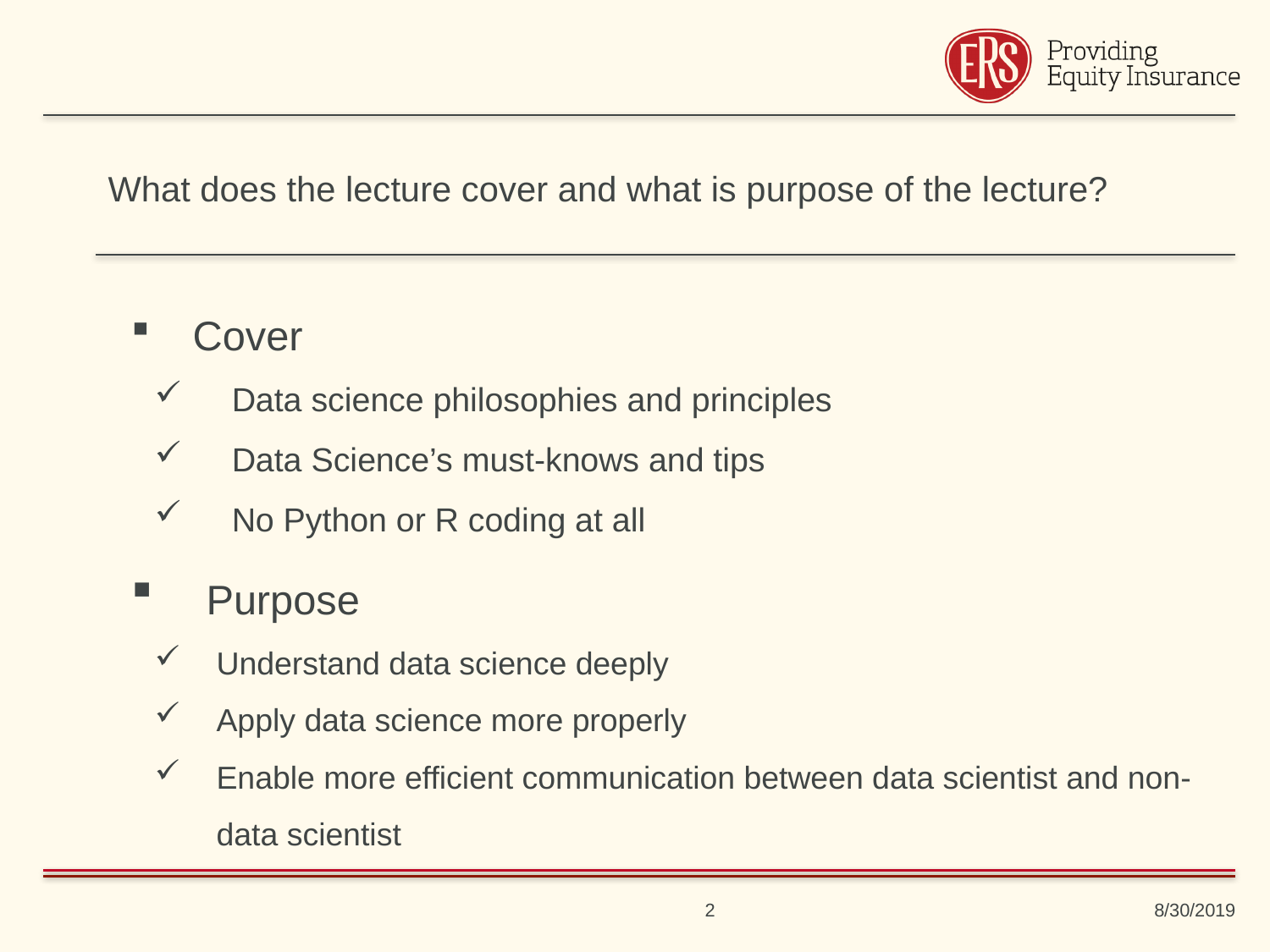

# What does the lecture cover and what is purpose of the lecture?
Cover
Data science philosophies and principles
Data Science’s must-knows and tips
No Python or R coding at all
 Purpose
Understand data science deeply
Apply data science more properly
Enable more efficient communication between data scientist and non-data scientist

2
8/30/2019